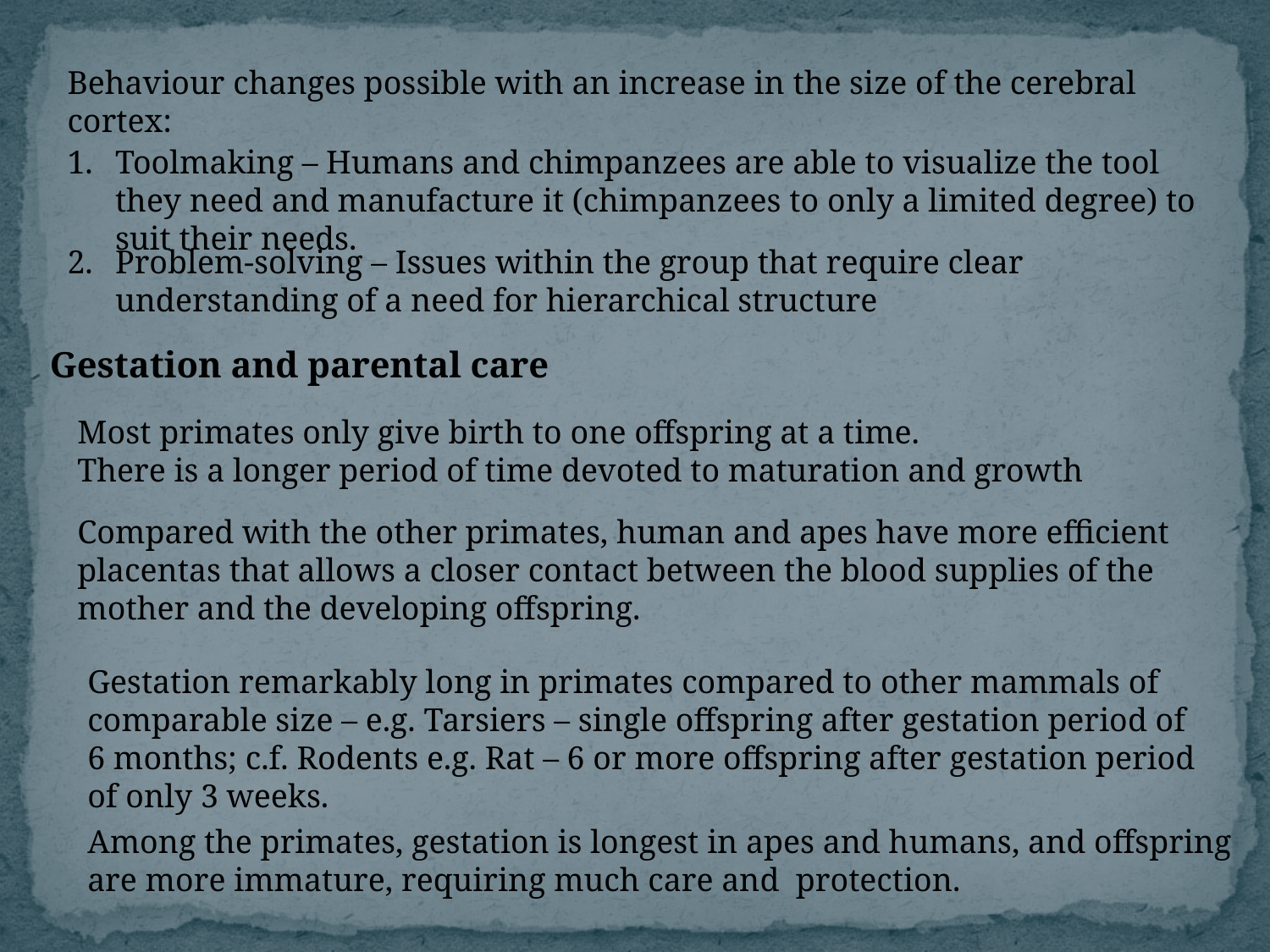

Behaviour changes possible with an increase in the size of the cerebral cortex:
Toolmaking – Humans and chimpanzees are able to visualize the tool they need and manufacture it (chimpanzees to only a limited degree) to suit their needs.
Problem-solving – Issues within the group that require clear understanding of a need for hierarchical structure
Gestation and parental care
Most primates only give birth to one offspring at a time.
There is a longer period of time devoted to maturation and growth
Compared with the other primates, human and apes have more efficient placentas that allows a closer contact between the blood supplies of the mother and the developing offspring.
Gestation remarkably long in primates compared to other mammals of comparable size – e.g. Tarsiers – single offspring after gestation period of 6 months; c.f. Rodents e.g. Rat – 6 or more offspring after gestation period of only 3 weeks.
Among the primates, gestation is longest in apes and humans, and offspring are more immature, requiring much care and  protection.